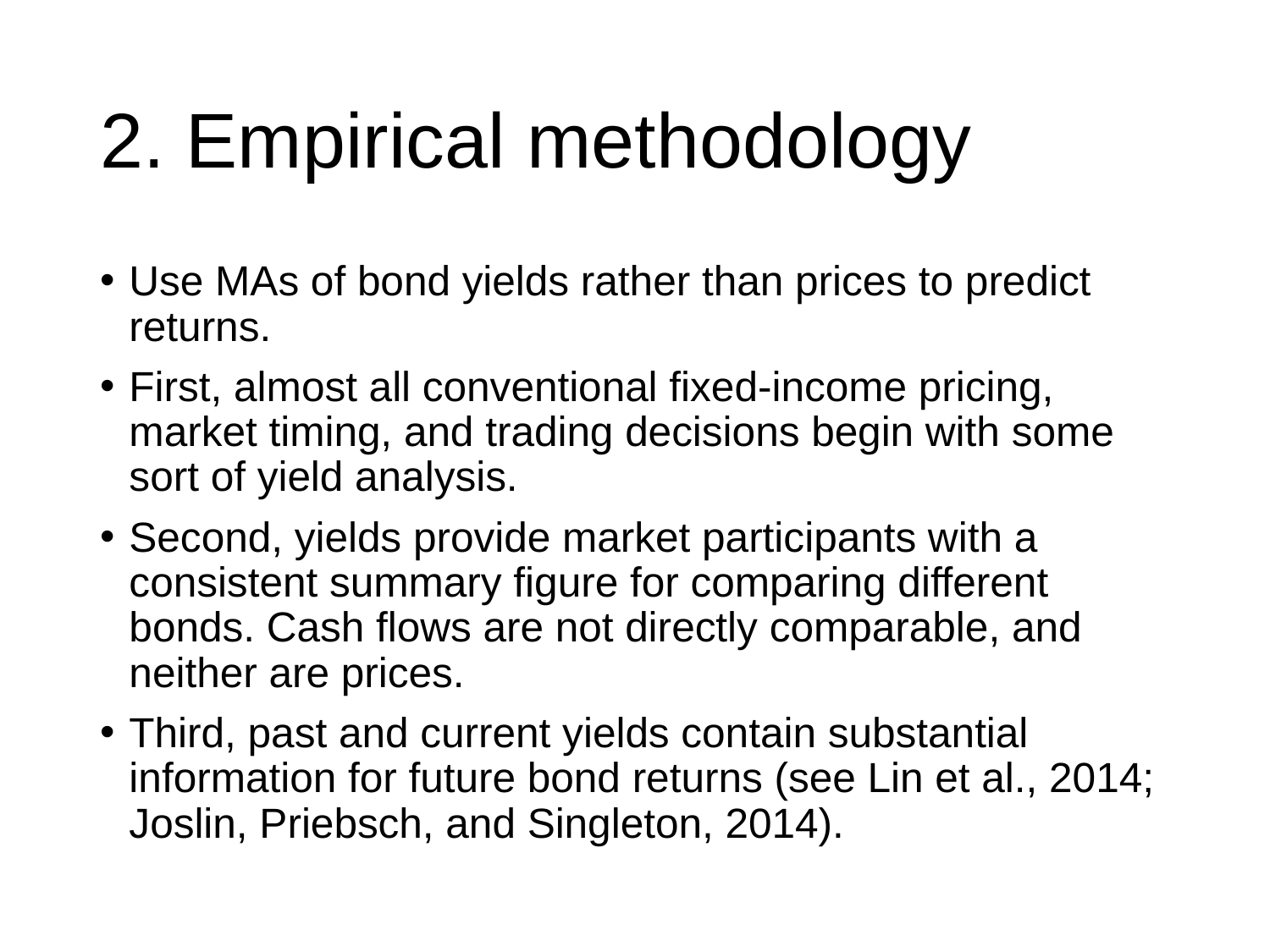

# 2. Empirical methodology
Use MAs of bond yields rather than prices to predict returns.
First, almost all conventional fixed-income pricing, market timing, and trading decisions begin with some sort of yield analysis.
Second, yields provide market participants with a consistent summary figure for comparing different bonds. Cash flows are not directly comparable, and neither are prices.
Third, past and current yields contain substantial information for future bond returns (see Lin et al., 2014; Joslin, Priebsch, and Singleton, 2014).